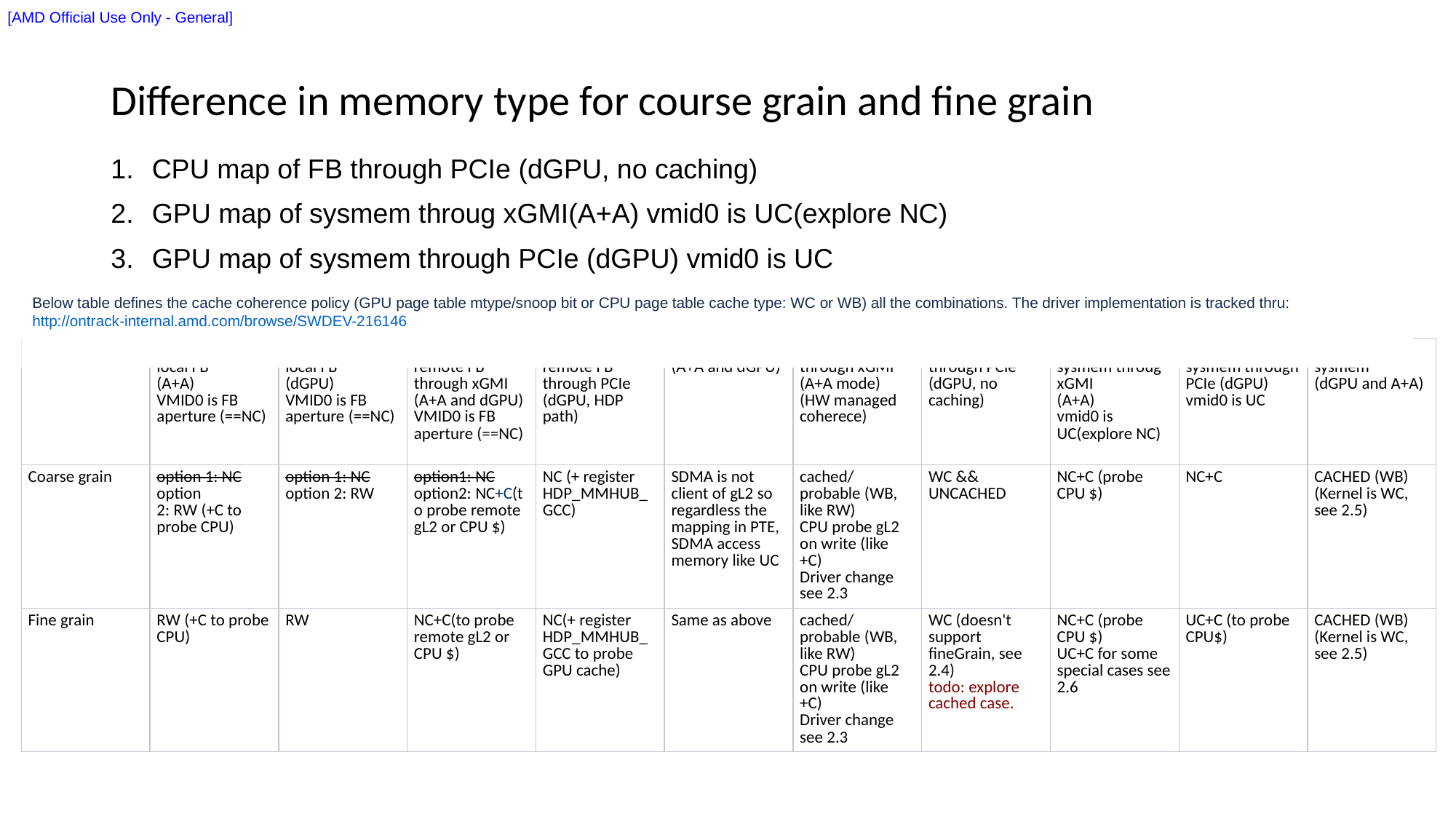

# Difference in memory type for course grain and fine grain
CPU map of FB through PCIe (dGPU, no caching)
GPU map of sysmem throug xGMI(A+A) vmid0 is UC(explore NC)
GPU map of sysmem through PCIe (dGPU) vmid0 is UC

Below table defines the cache coherence policy (GPU page table mtype/snoop bit or CPU page table cache type: WC or WB) all the combinations. The driver implementation is tracked thru: http://ontrack-internal.amd.com/browse/SWDEV-216146

|  | GPU map of local FB (A+A) VMID0 is FB aperture (==NC) | GPU map of local FB (dGPU) VMID0 is FB aperture (==NC) | GPU map of remote FB through xGMI (A+A and dGPU) VMID0 is FB aperture (==NC) | GPU map of remote FB through PCIe (dGPU, HDP path) | SDMA access FB (A+A and dGPU) | CPU map of FB through xGMI (A+A mode) (HW managed coherece) | CPU map of FB through PCIe (dGPU, no caching) | GPU map of sysmem throug xGMI (A+A) vmid0 is UC(explore NC) | GPU map of sysmem through PCIe (dGPU) vmid0 is UC | CPU map of sysmem (dGPU and A+A) |
| --- | --- | --- | --- | --- | --- | --- | --- | --- | --- | --- |
| Coarse grain | option 1: NC option 2: RW (+C to probe CPU) | option 1: NC option 2: RW | option1: NC option2: NC+C(to probe remote gL2 or CPU $) | NC (+ register HDP\_MMHUB\_GCC) | SDMA is not client of gL2 so regardless the mapping in PTE, SDMA access memory like UC | cached/probable (WB, like RW) CPU probe gL2 on write (like +C) Driver change see 2.3 | WC && UNCACHED | NC+C (probe CPU $) | NC+C | CACHED (WB) (Kernel is WC, see 2.5) |
| Fine grain | RW (+C to probe CPU) | RW | NC+C(to probe remote gL2 or CPU $) | NC(+ register HDP\_MMHUB\_GCC to probe GPU cache) | Same as above | cached/probable (WB, like RW) CPU probe gL2 on write (like +C) Driver change see 2.3 | WC (doesn't support fineGrain, see 2.4) todo: explore cached case. | NC+C (probe CPU $) UC+C for some special cases see 2.6 | UC+C (to probe CPU$) | CACHED (WB) (Kernel is WC, see 2.5) |